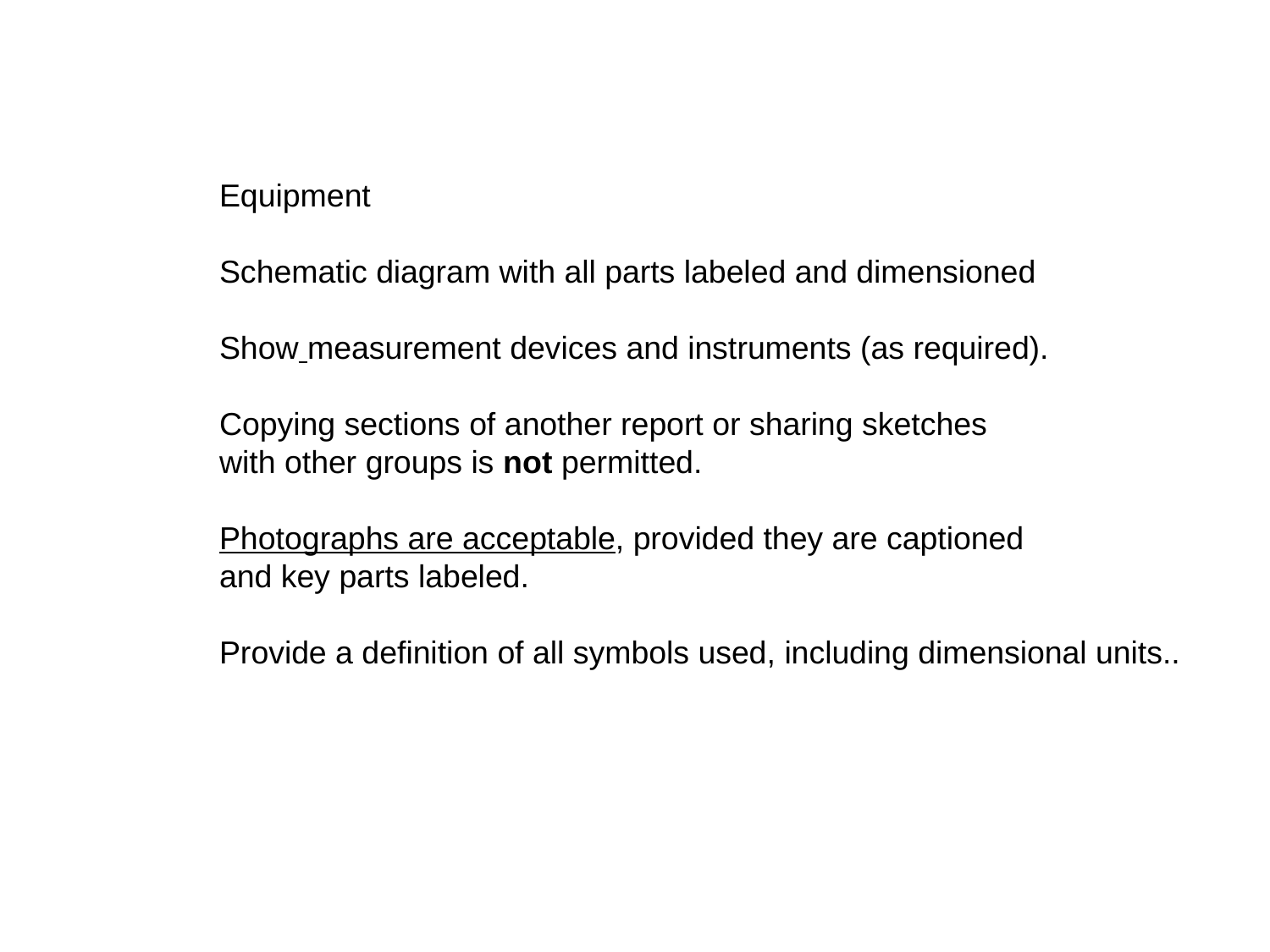

Equipment

Schematic diagram with all parts labeled and dimensioned

Show measurement devices and instruments (as required).

Copying sections of another report or sharing sketches
with other groups is not permitted.

Photographs are acceptable, provided they are captioned
and key parts labeled.

Provide a definition of all symbols used, including dimensional units..